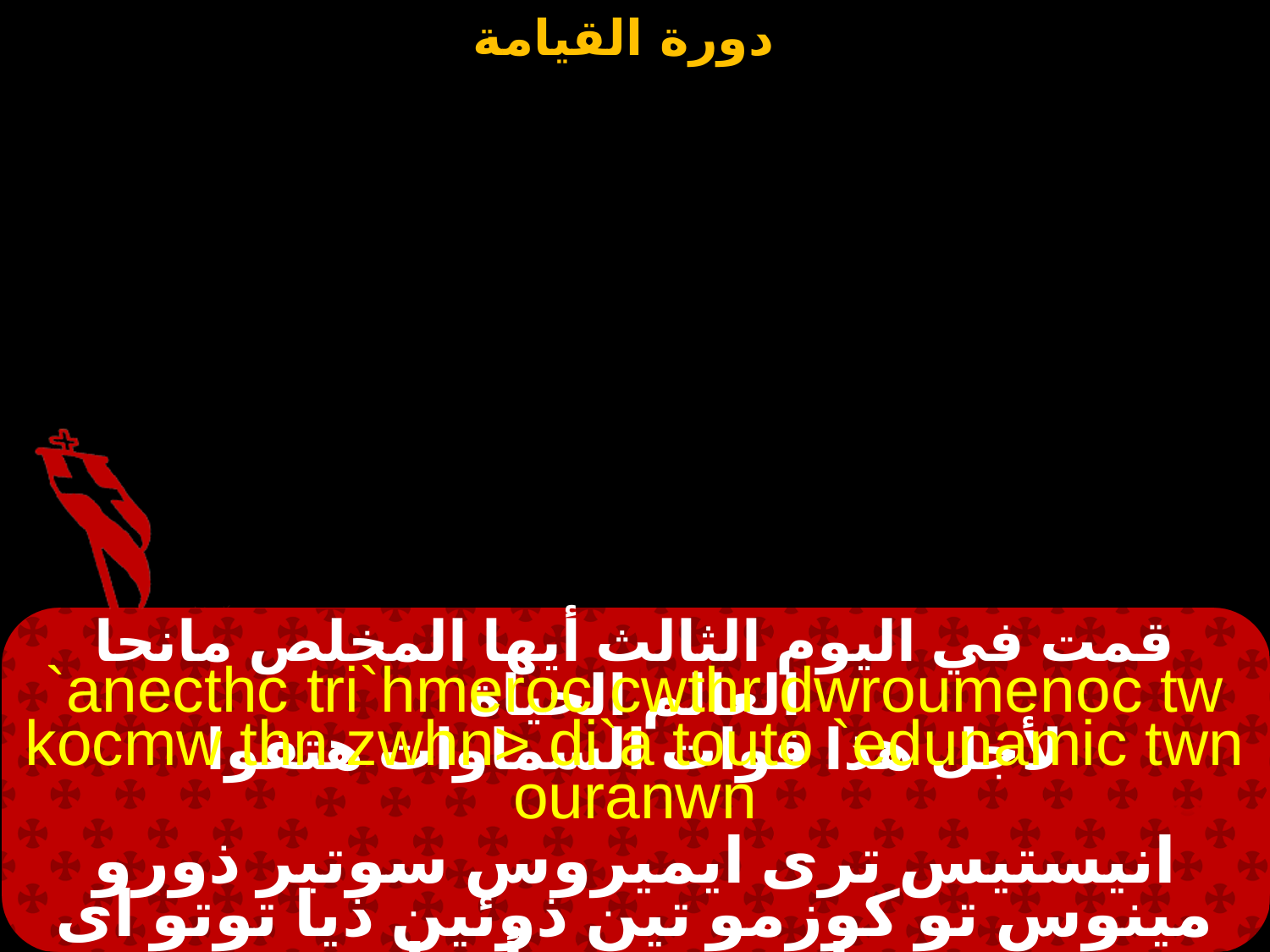

# قمت في اليوم الثالث أيها المخلص مانحا العالم الحياة لأجل هذا قوات السماوات هتفوا
`anecthc tri`hmeroc cwthr dwroumenoc tw kocmw thn zwhn> di`a touto `edunamic twn ouranwn
انيستيس ترى ايميروس سوتير ذورو مينوس تو كوزمو تين ذوئين ذيا توتو اى ذى ناميس تون أورانون